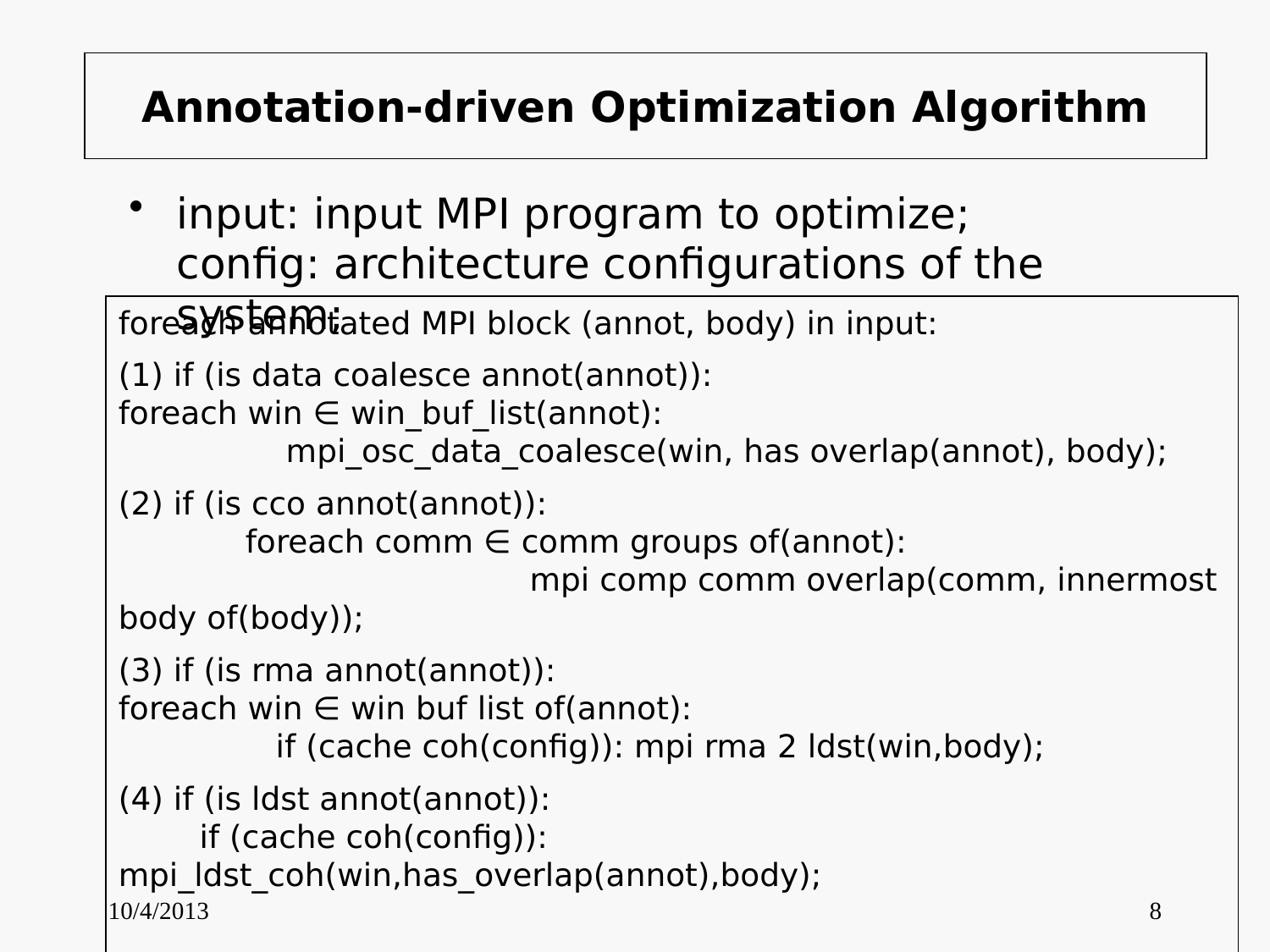

# Annotation-driven Optimization Algorithm
input: input MPI program to optimize;
config: architecture configurations of the system;
foreach annotated MPI block (annot, body) in input:
(1) if (is data coalesce annot(annot)):                                    	foreach win ∈ win_buf_list(annot):
	    mpi_osc_data_coalesce(win, has overlap(annot), body);
(2) if (is cco annot(annot)):
   	foreach comm ∈ comm groups of(annot):                                                                    	   mpi comp comm overlap(comm, innermost body of(body));
(3) if (is rma annot(annot)):                                                       	foreach win ∈ win buf list of(annot):
	   if (cache coh(config)): mpi rma 2 ldst(win,body);
(4) if (is ldst annot(annot)):
        if (cache coh(config)): mpi_ldst_coh(win,has_overlap(annot),body);
        else mpi ldst incoh(win,has overlap(annot),body);
10/4/2013
8